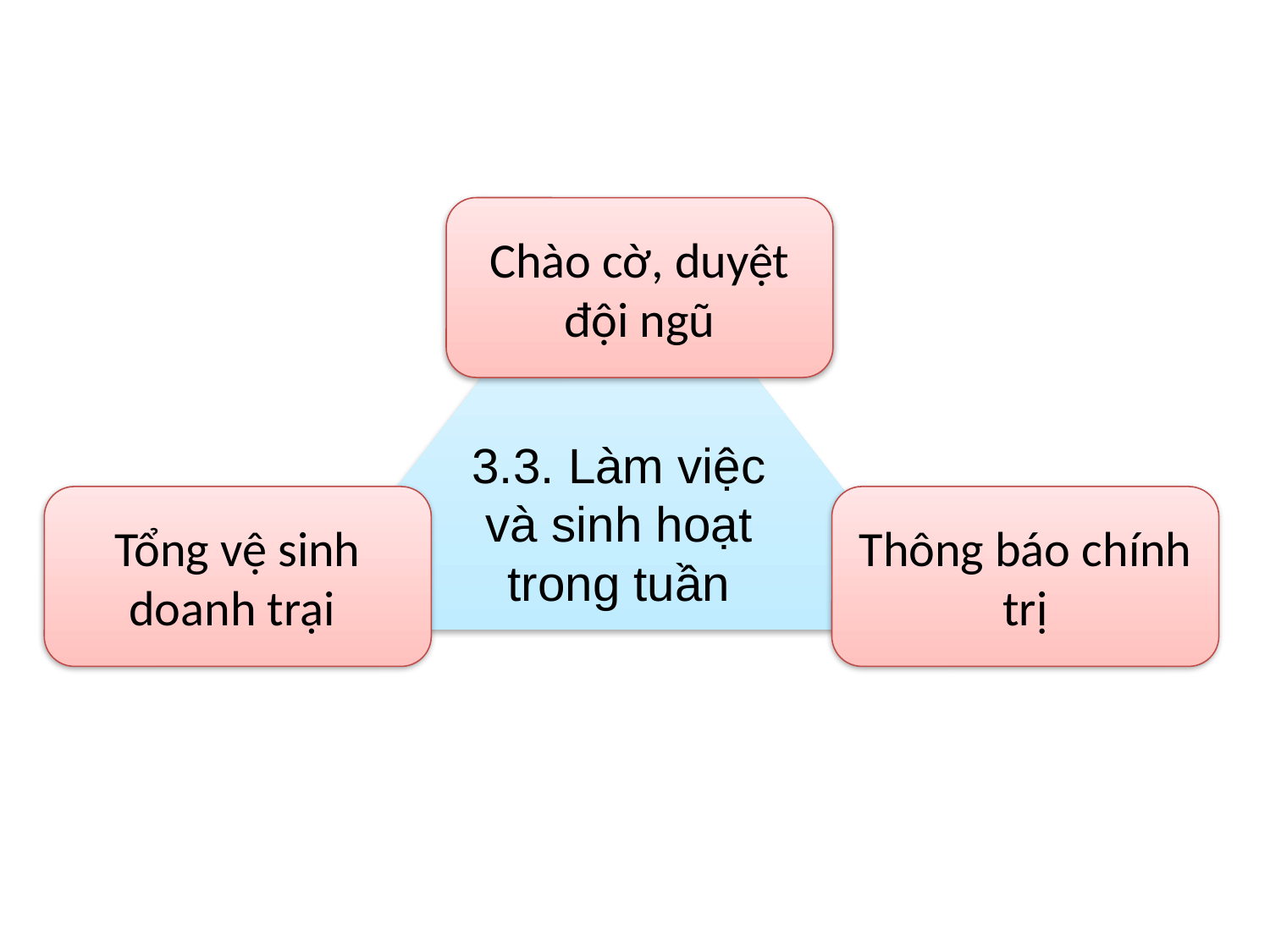

Chào cờ, duyệt đội ngũ
3.3. Làm việc và sinh hoạt trong tuần
Tổng vệ sinh doanh trại
Thông báo chính trị